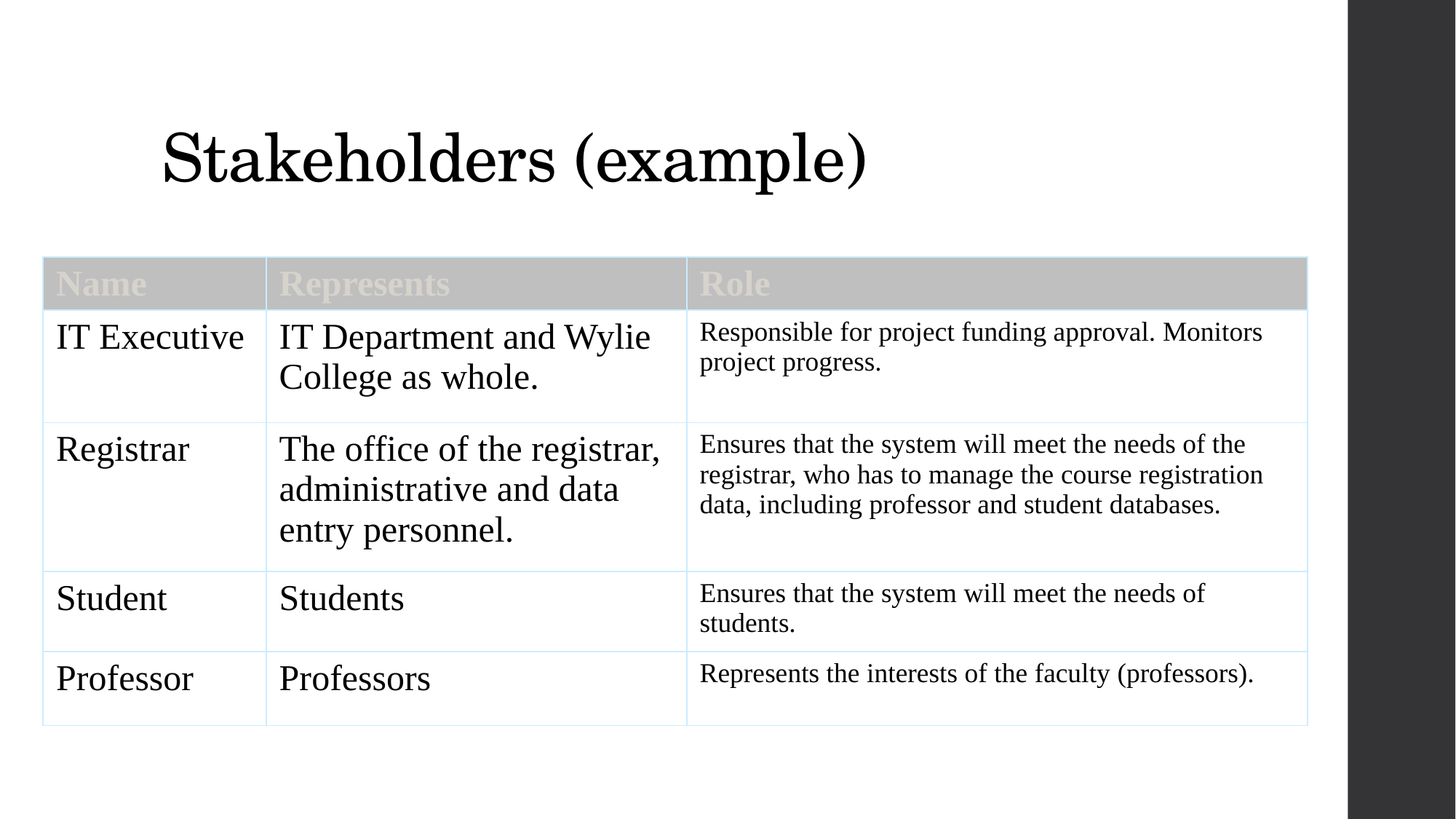

# Stakeholders (example)
| Name | Represents | Role |
| --- | --- | --- |
| IT Executive | IT Department and Wylie College as whole. | Responsible for project funding approval. Monitors project progress. |
| Registrar | The office of the registrar, administrative and data entry personnel. | Ensures that the system will meet the needs of the registrar, who has to manage the course registration data, including professor and student databases. |
| Student | Students | Ensures that the system will meet the needs of students. |
| Professor | Professors | Represents the interests of the faculty (professors). |